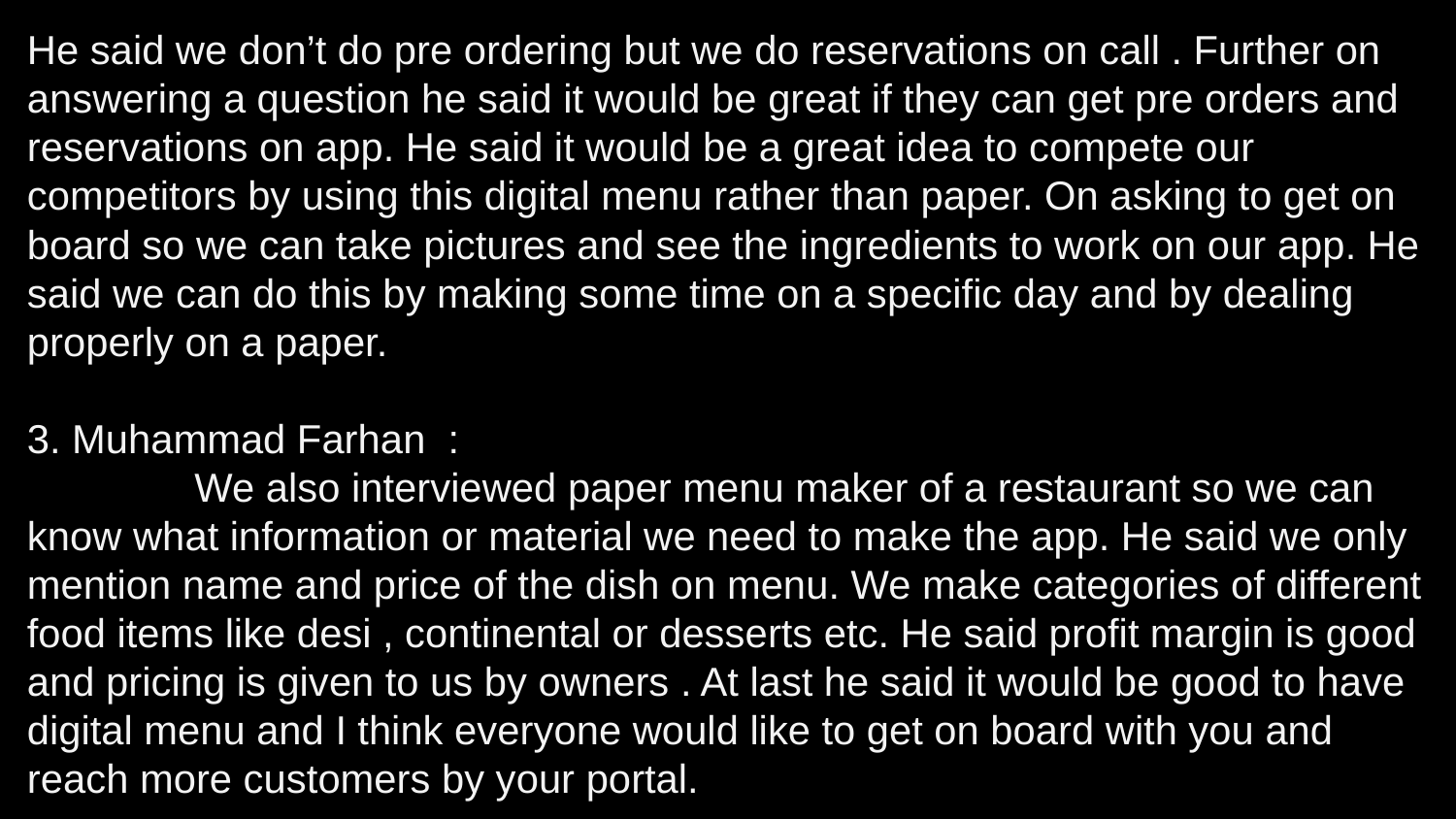

He said we don’t do pre ordering but we do reservations on call . Further on answering a question he said it would be great if they can get pre orders and reservations on app. He said it would be a great idea to compete our competitors by using this digital menu rather than paper. On asking to get on board so we can take pictures and see the ingredients to work on our app. He said we can do this by making some time on a specific day and by dealing properly on a paper.

3. Muhammad Farhan  :
               We also interviewed paper menu maker of a restaurant so we can know what information or material we need to make the app. He said we only mention name and price of the dish on menu. We make categories of different food items like desi , continental or desserts etc. He said profit margin is good and pricing is given to us by owners . At last he said it would be good to have digital menu and I think everyone would like to get on board with you and reach more customers by your portal.